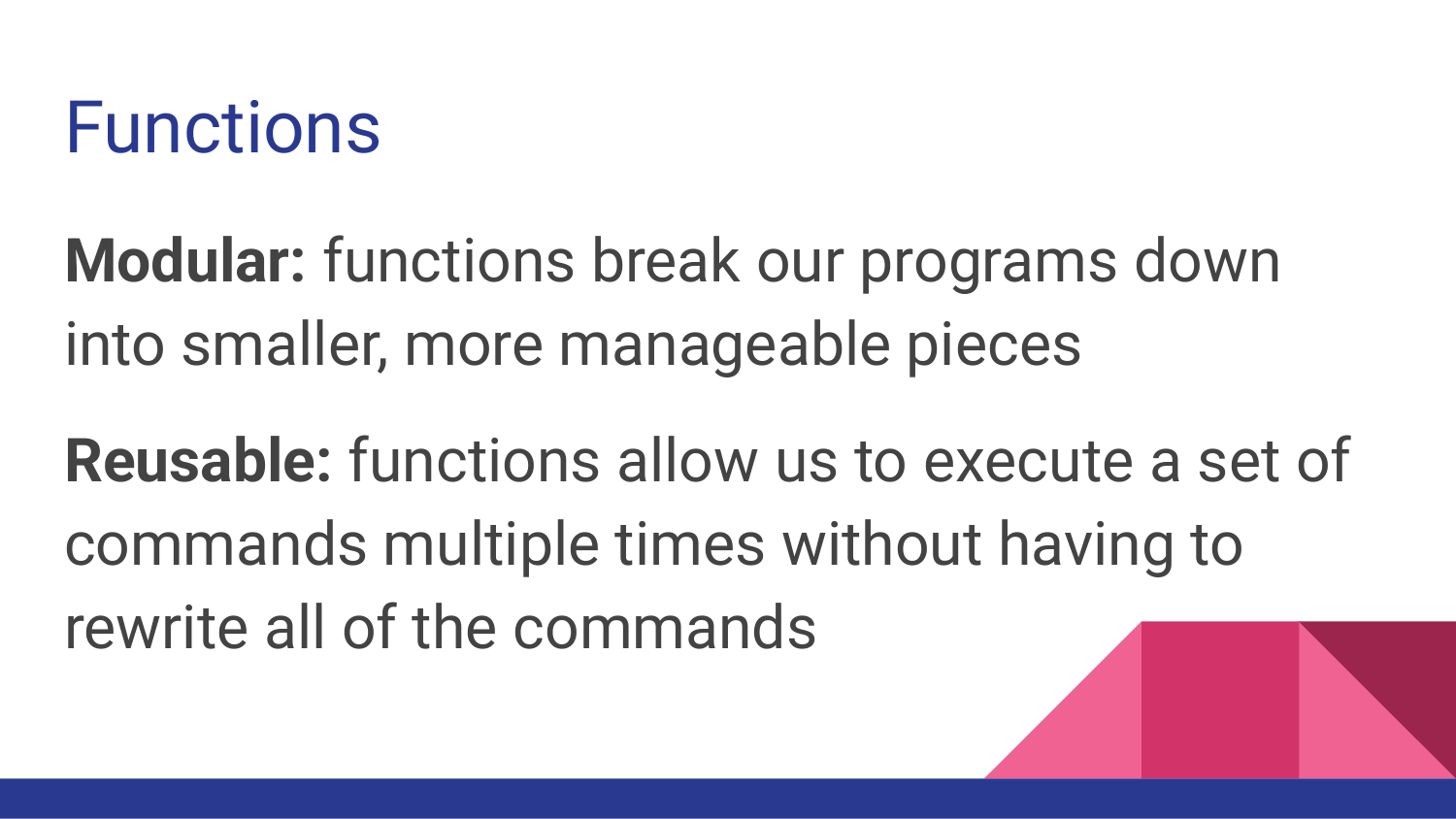

# Functions
Modular: functions break our programs down into smaller, more manageable pieces
Reusable: functions allow us to execute a set of commands multiple times without having to rewrite all of the commands